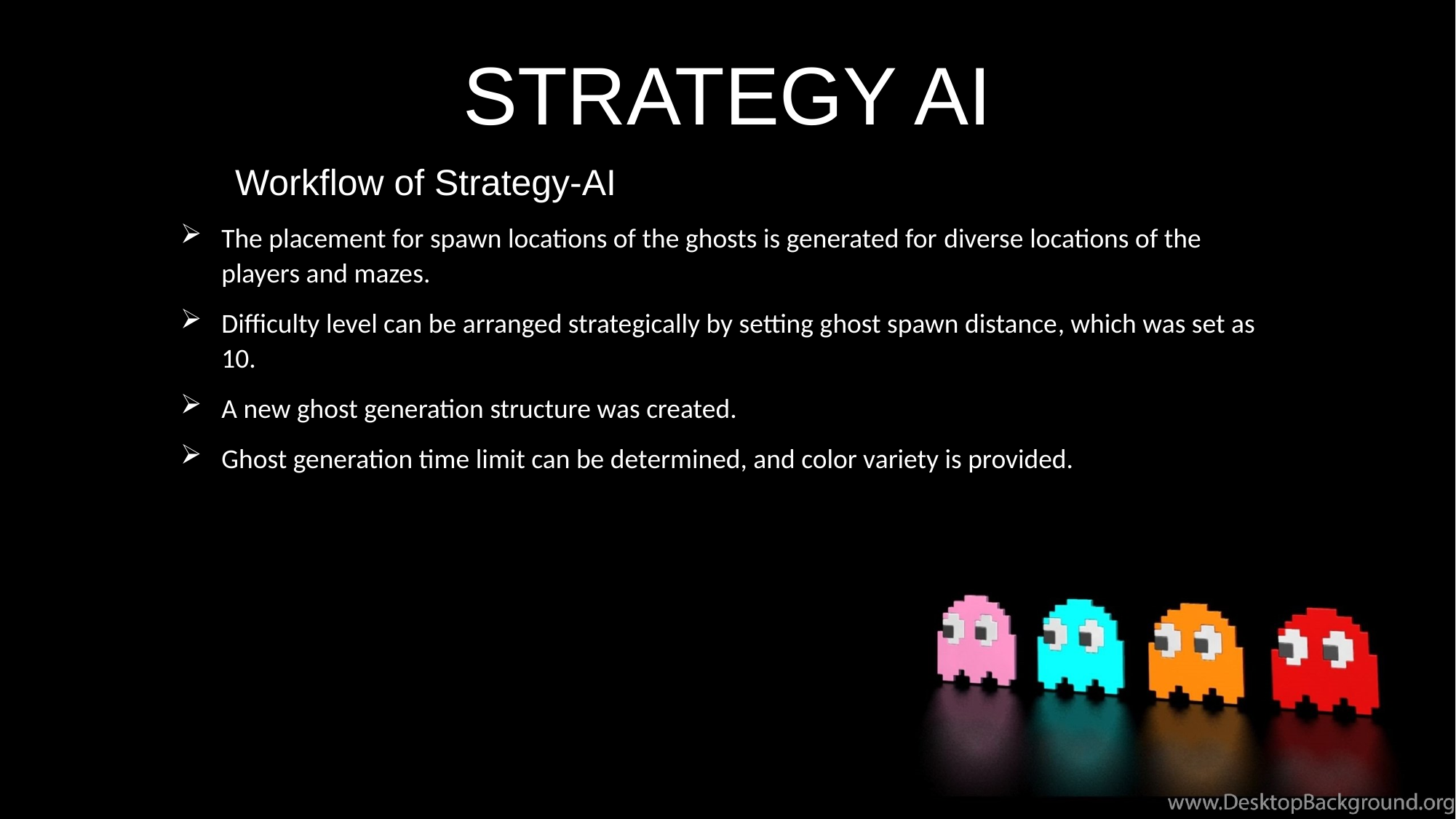

# STRATEGY AI
Workflow of Strategy-AI
The placement for spawn locations of the ghosts is generated for diverse locations of the players and mazes.
Difficulty level can be arranged strategically by setting ghost spawn distance, which was set as 10.
A new ghost generation structure was created.
Ghost generation time limit can be determined, and color variety is provided.